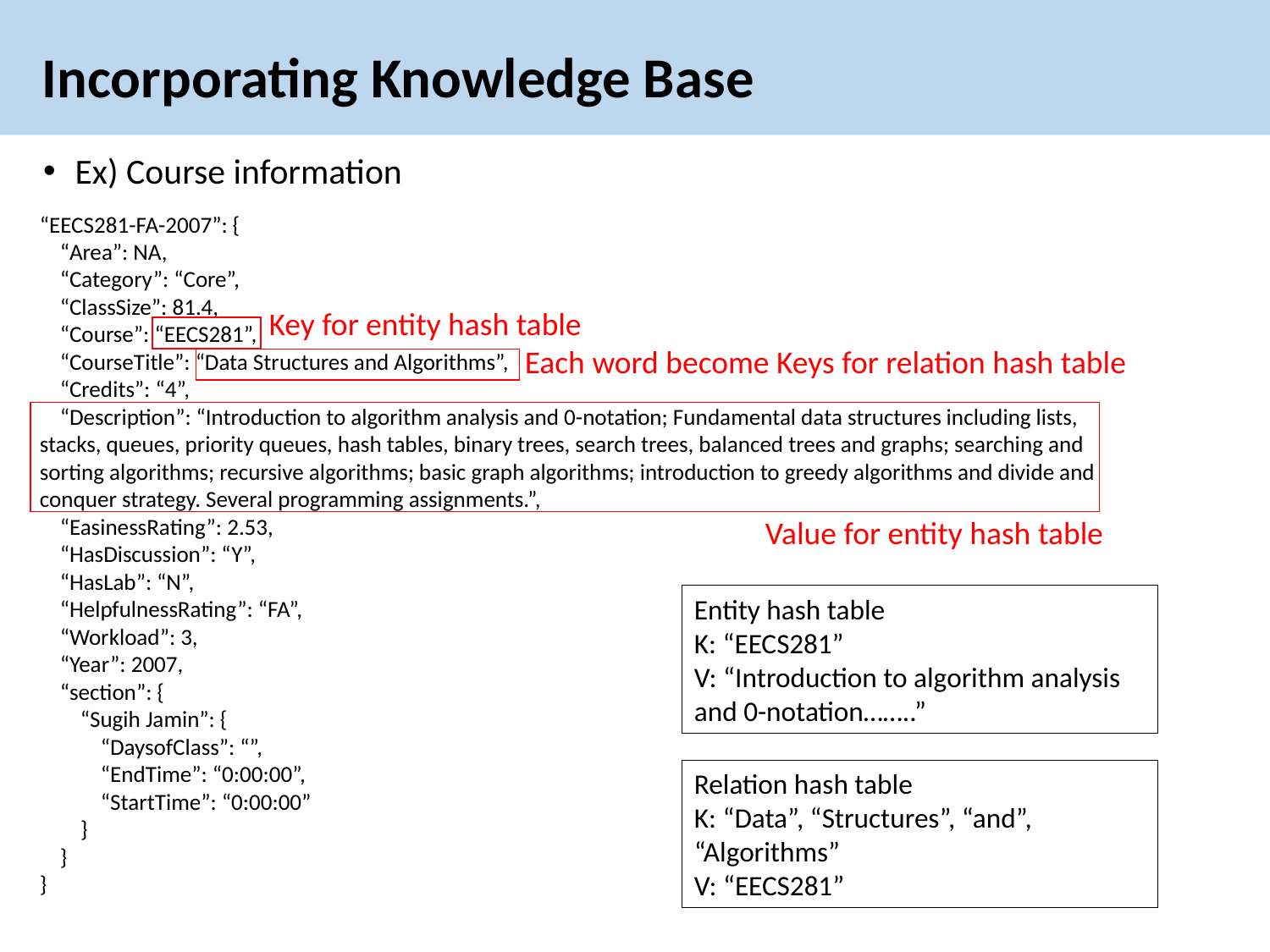

# Incorporating Knowledge Base
Ex) Course information
“EECS281-FA-2007”: {
    “Area”: NA,
    “Category”: “Core”,
    “ClassSize”: 81.4,
    “Course”: “EECS281”,
    “CourseTitle”: “Data Structures and Algorithms”,
    “Credits”: “4”,
    “Description”: “Introduction to algorithm analysis and 0-notation; Fundamental data structures including lists, stacks, queues, priority queues, hash tables, binary trees, search trees, balanced trees and graphs; searching and sorting algorithms; recursive algorithms; basic graph algorithms; introduction to greedy algorithms and divide and conquer strategy. Several programming assignments.”,
    “EasinessRating”: 2.53,
    “HasDiscussion”: “Y”,
    “HasLab”: “N”,
    “HelpfulnessRating”: “FA”,
    “Workload”: 3,
    “Year”: 2007,
    “section”: {
        “Sugih Jamin”: {
            “DaysofClass”: “”,
            “EndTime”: “0:00:00”,
            “StartTime”: “0:00:00”
        }
    }
}

Key for entity hash table

Each word become Keys for relation hash table

Value for entity hash table
Entity hash table
K: “EECS281”
V: “Introduction to algorithm analysis and 0-notation……..”
Relation hash table
K: “Data”, “Structures”, “and”, “Algorithms”
V: “EECS281”